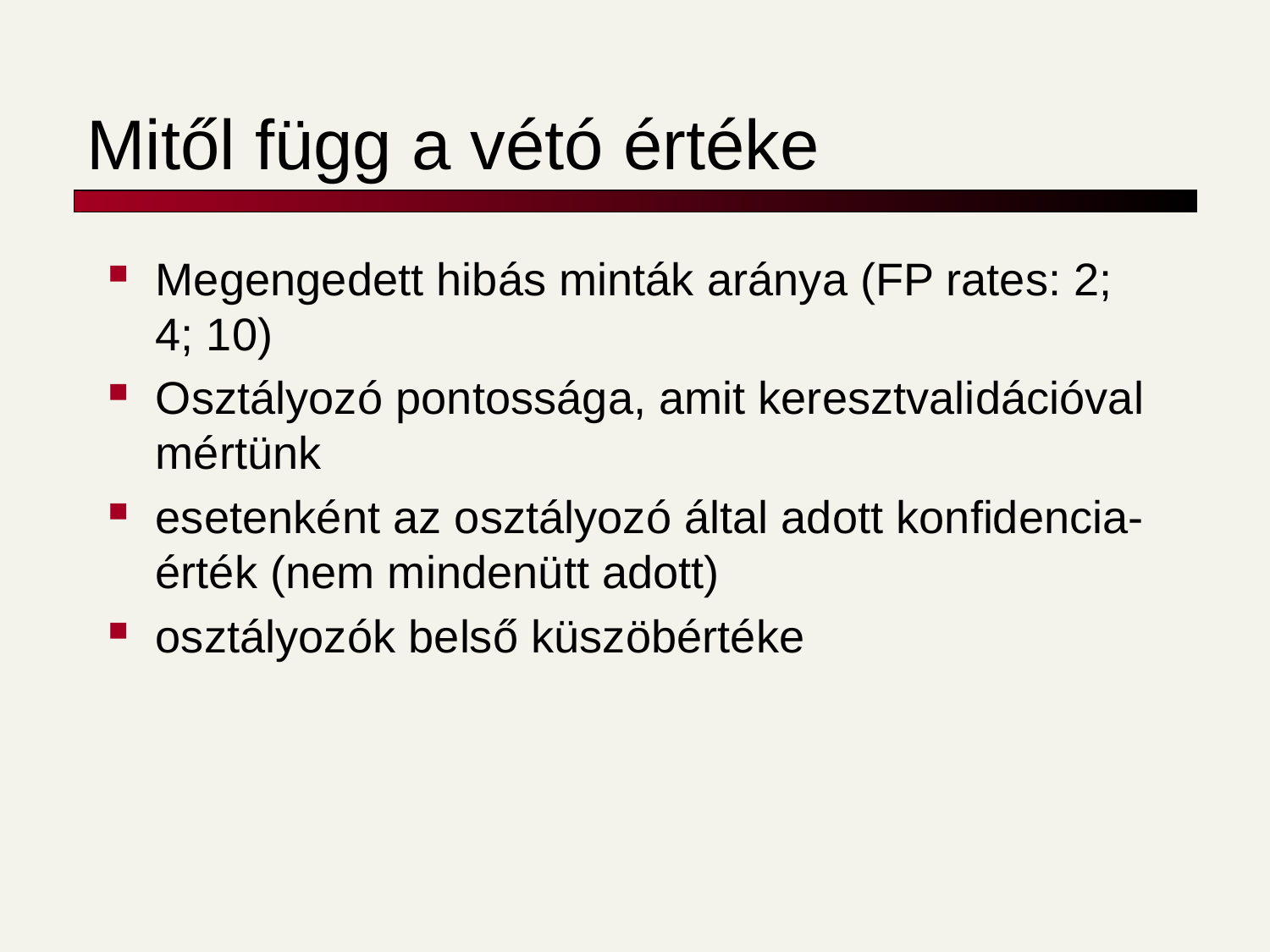

# Mitől függ a vétó értéke
Megengedett hibás minták aránya (FP rates: 2; 4; 10)
Osztályozó pontossága, amit keresztvalidációval mértünk
esetenként az osztályozó által adott konfidencia-érték (nem mindenütt adott)
osztályozók belső küszöbértéke